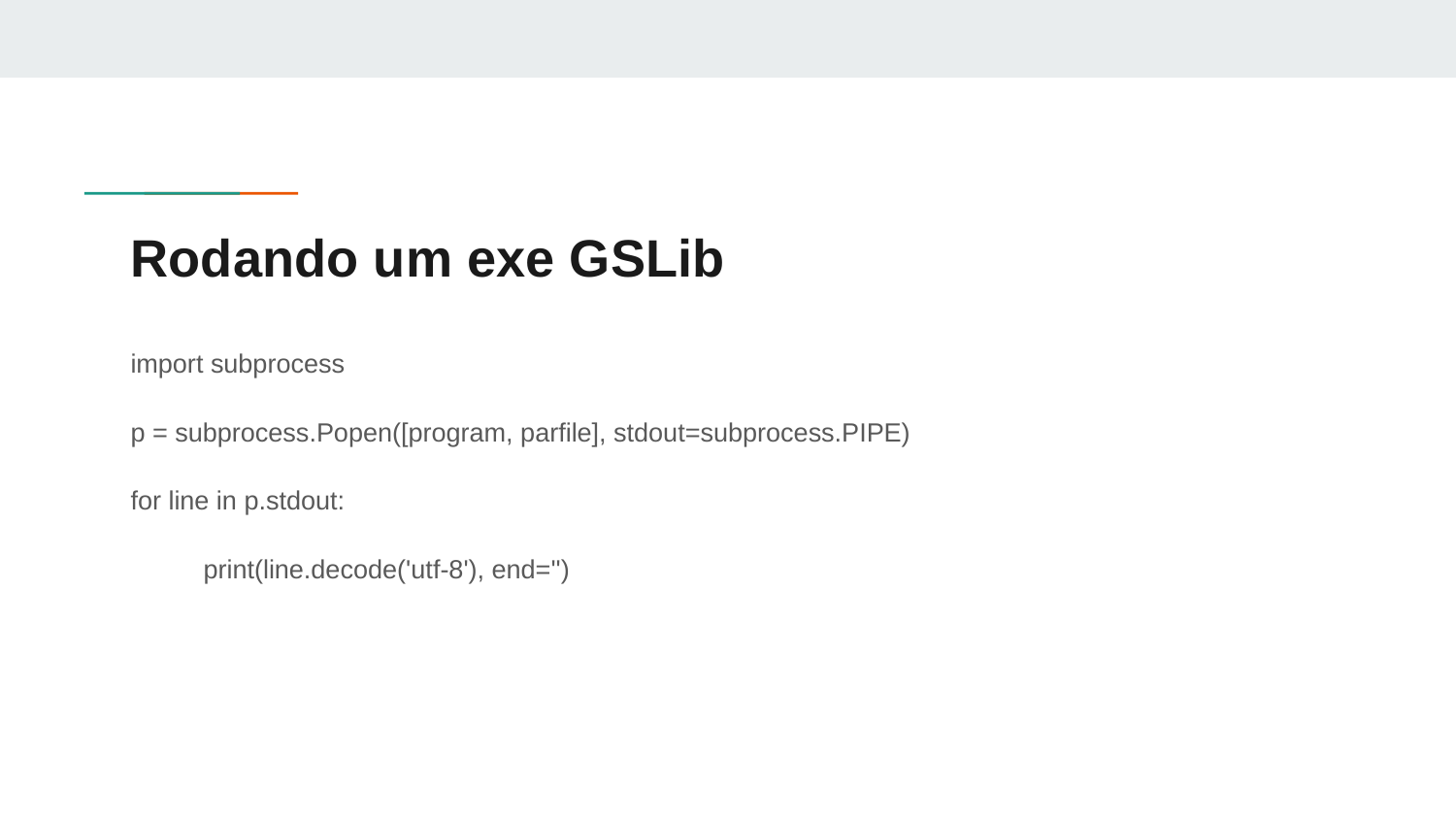

# Rodando um exe GSLib
import subprocess
p = subprocess.Popen([program, parfile], stdout=subprocess.PIPE)
for line in p.stdout:
print(line.decode('utf-8'), end='')